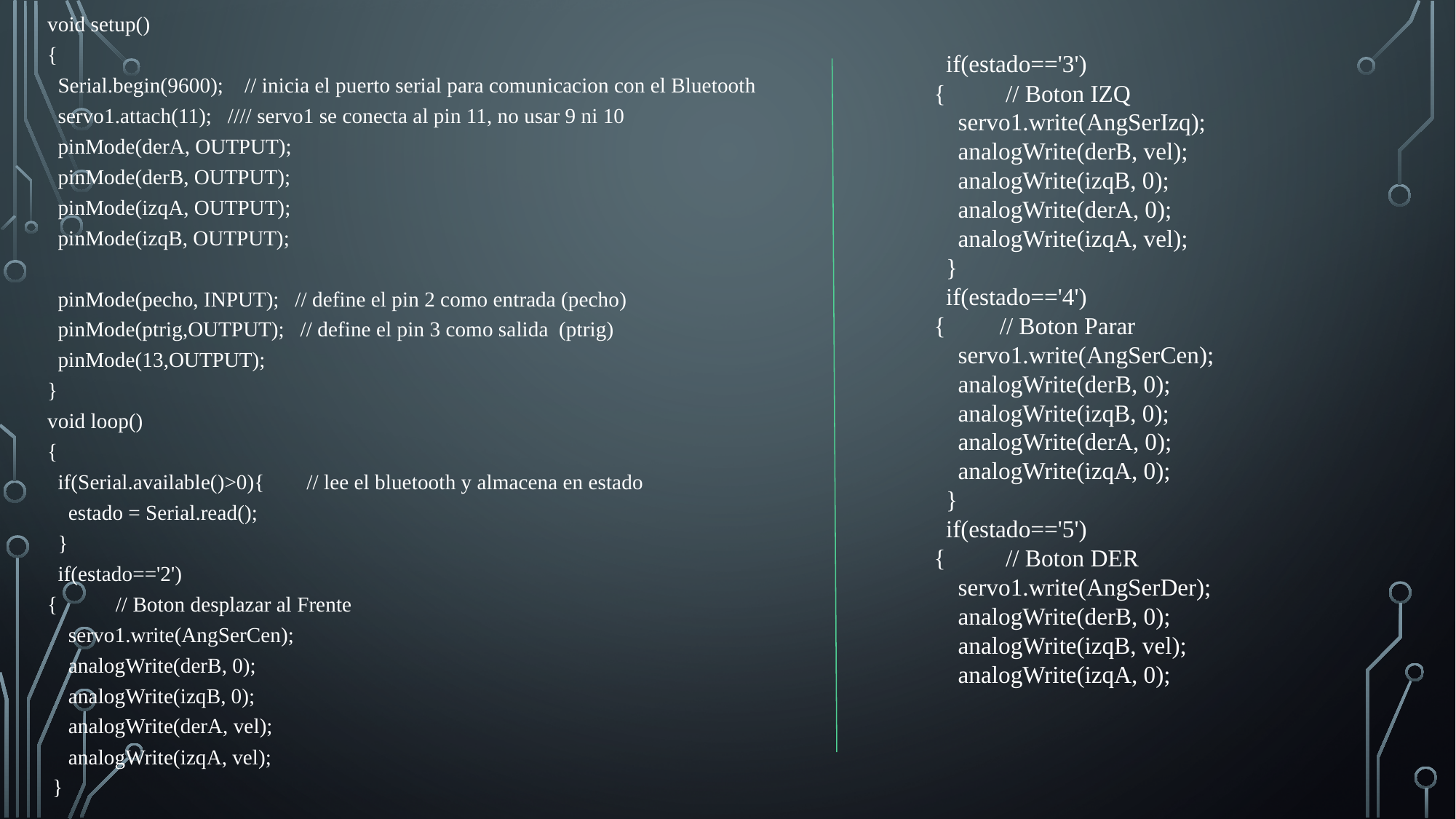

void setup() 
{
  Serial.begin(9600);    // inicia el puerto serial para comunicacion con el Bluetooth
  servo1.attach(11);   //// servo1 se conecta al pin 11, no usar 9 ni 10
  pinMode(derA, OUTPUT);
  pinMode(derB, OUTPUT);
  pinMode(izqA, OUTPUT);
  pinMode(izqB, OUTPUT);
  pinMode(pecho, INPUT);   // define el pin 2 como entrada (pecho)
  pinMode(ptrig,OUTPUT);   // define el pin 3 como salida  (ptrig)
  pinMode(13,OUTPUT);
}
void loop() 
{
  if(Serial.available()>0){        // lee el bluetooth y almacena en estado
    estado = Serial.read();
  }
  if(estado=='2')
{           // Boton desplazar al Frente
    servo1.write(AngSerCen);
    analogWrite(derB, 0);   
    analogWrite(izqB, 0);
    analogWrite(derA, vel); 
    analogWrite(izqA, vel);
 }
  if(estado=='3')
{          // Boton IZQ
    servo1.write(AngSerIzq);
    analogWrite(derB, vel);   
    analogWrite(izqB, 0);
    analogWrite(derA, 0); 
    analogWrite(izqA, vel);     
  }
  if(estado=='4')
{         // Boton Parar
    servo1.write(AngSerCen);
    analogWrite(derB, 0);   
    analogWrite(izqB, 0);
    analogWrite(derA, 0);   
    analogWrite(izqA, 0);
  }
  if(estado=='5')
{          // Boton DER
    servo1.write(AngSerDer);
    analogWrite(derB, 0);   
    analogWrite(izqB, vel);
    analogWrite(izqA, 0);